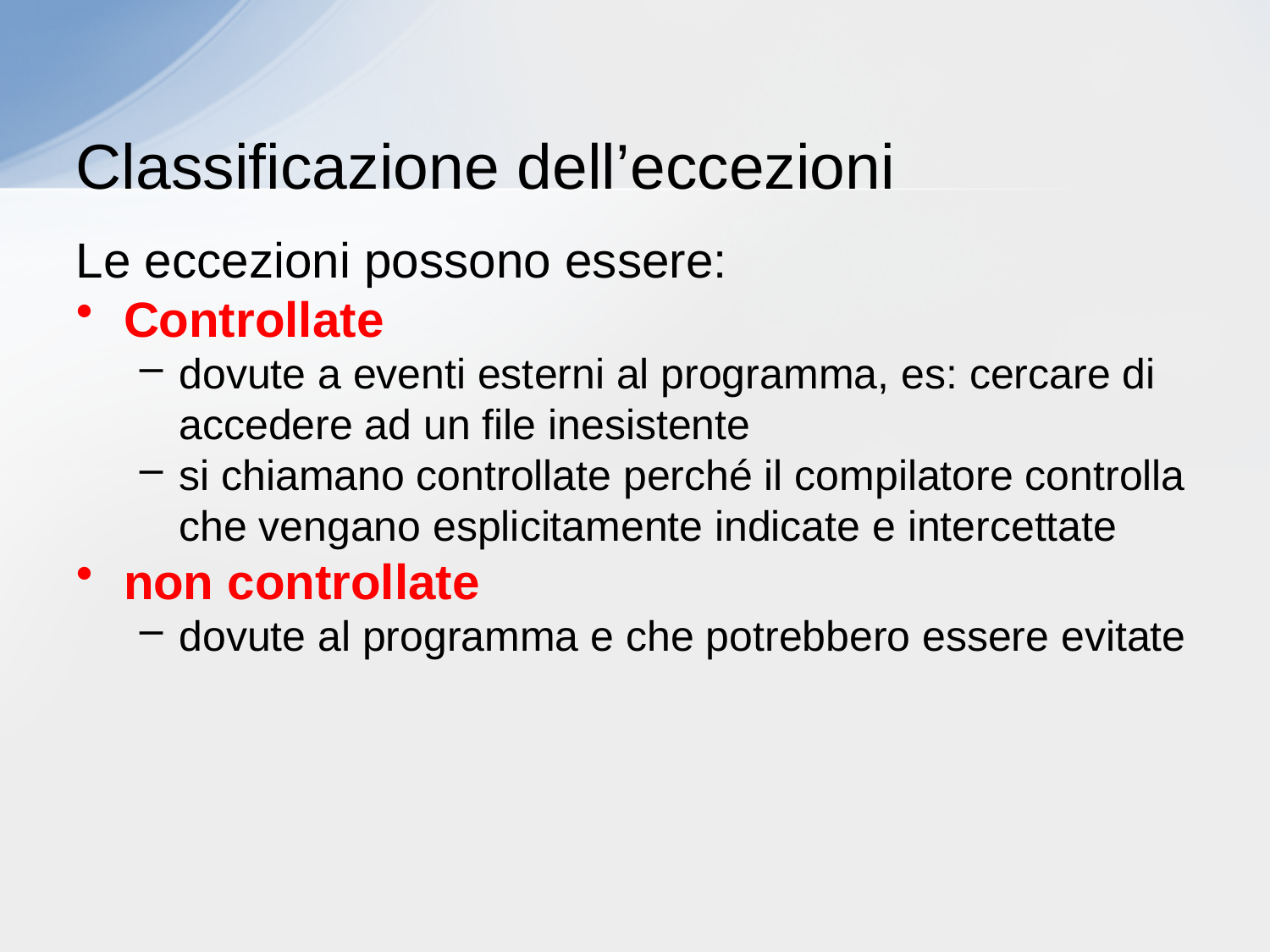

# Classificazione dell’eccezioni
Le eccezioni possono essere:
Controllate
dovute a eventi esterni al programma, es: cercare di accedere ad un file inesistente
si chiamano controllate perché il compilatore controlla che vengano esplicitamente indicate e intercettate
non controllate
dovute al programma e che potrebbero essere evitate